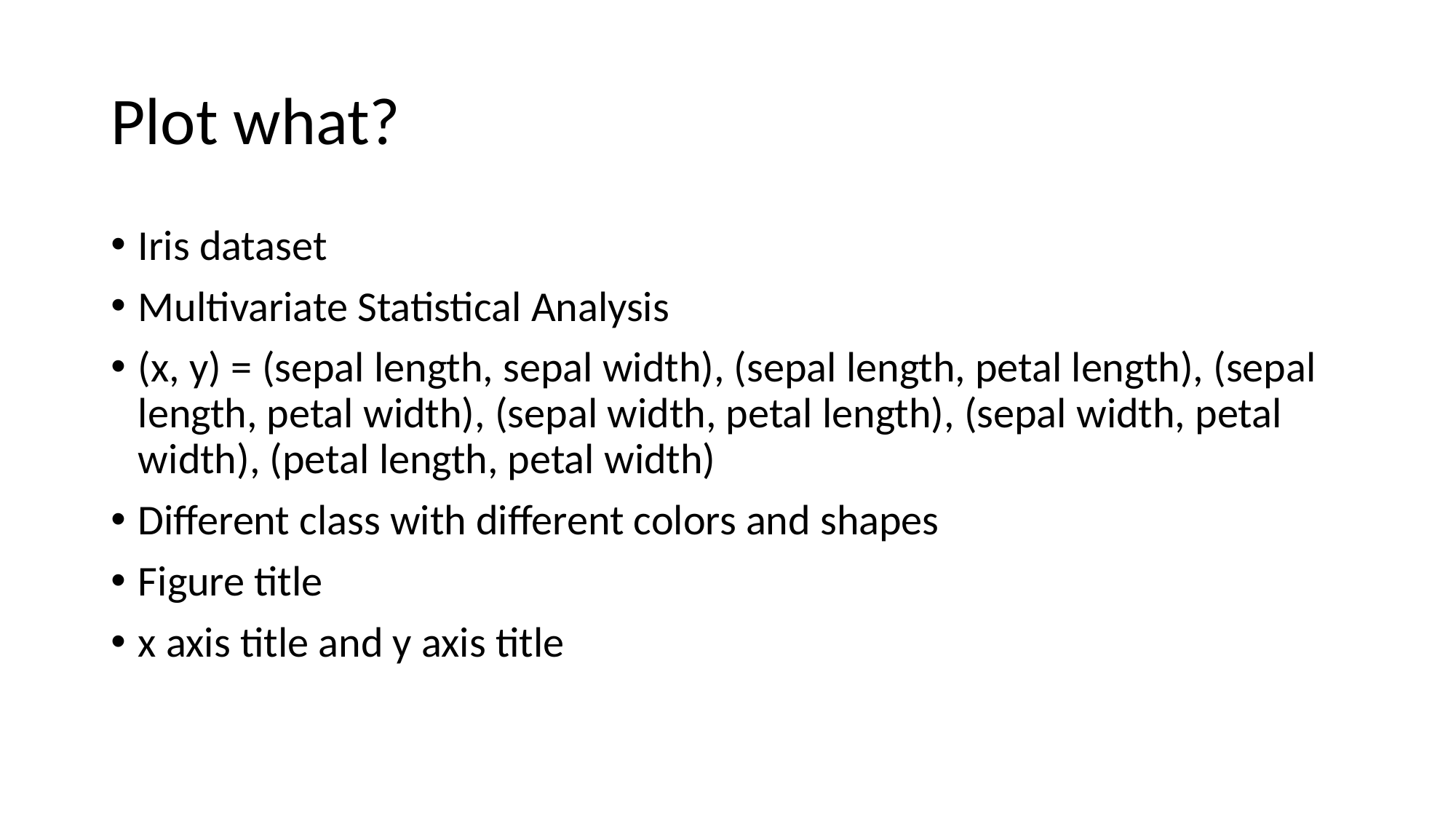

# Plot what?
Iris dataset
Multivariate Statistical Analysis
(x, y) = (sepal length, sepal width), (sepal length, petal length), (sepal length, petal width), (sepal width, petal length), (sepal width, petal width), (petal length, petal width)
Different class with different colors and shapes
Figure title
x axis title and y axis title